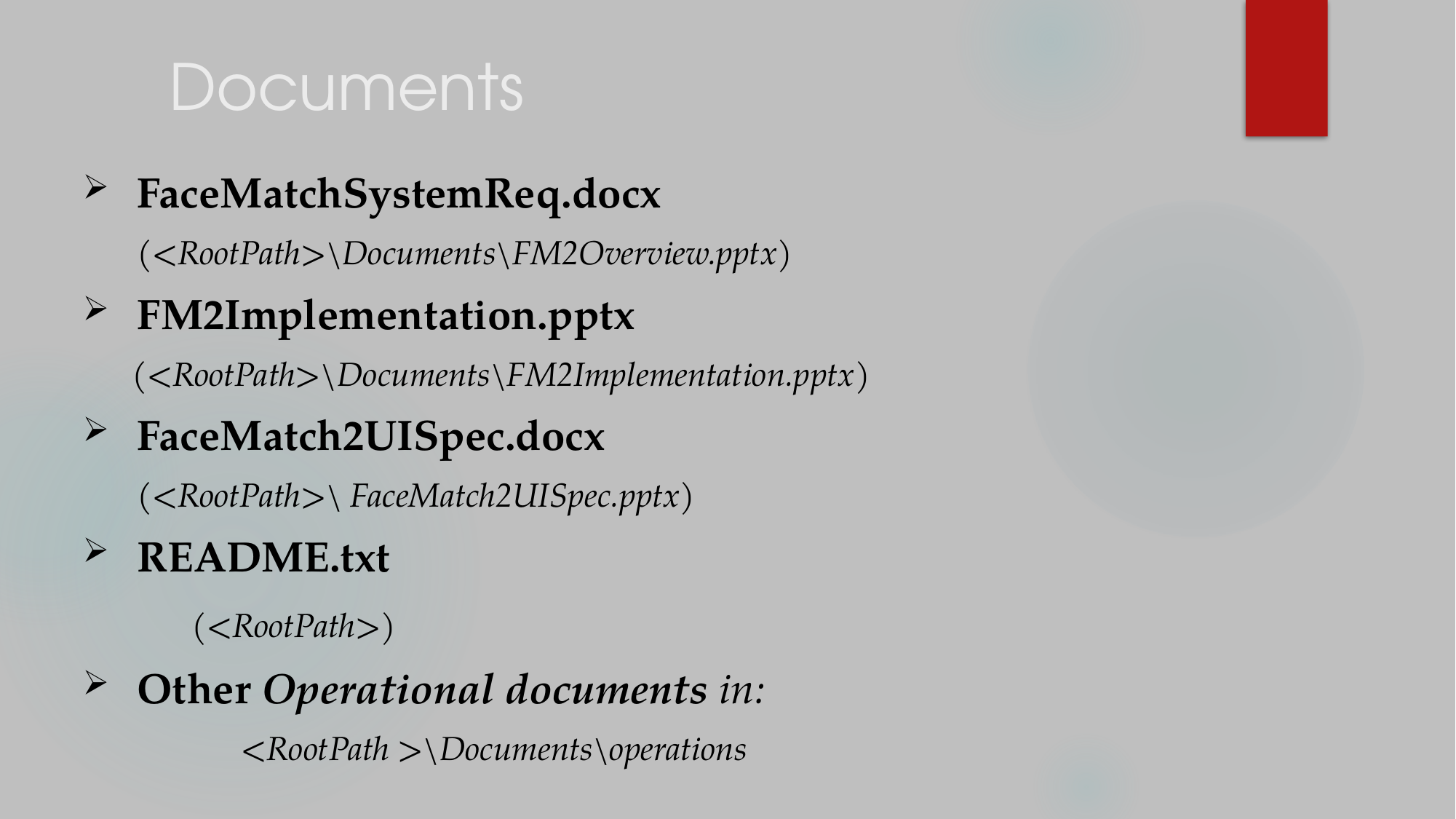

# Documents
FaceMatchSystemReq.docx
(<RootPath>\Documents\FM2Overview.pptx)
FM2Implementation.pptx
 (<RootPath>\Documents\FM2Implementation.pptx)
FaceMatch2UISpec.docx
(<RootPath>\ FaceMatch2UISpec.pptx)
README.txt
	(<RootPath>)
Other Operational documents in:
	 <RootPath >\Documents\operations